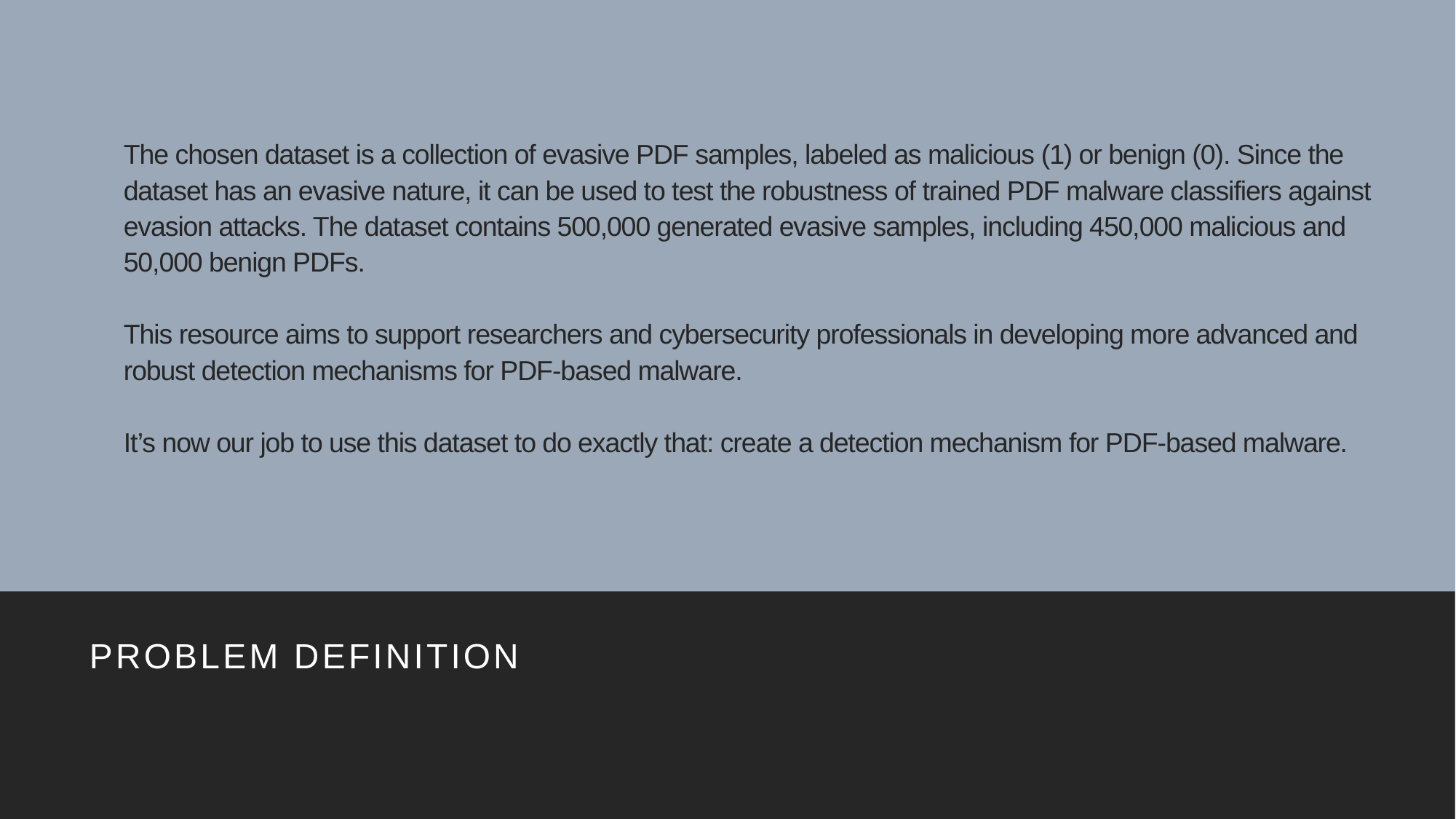

# The chosen dataset is a collection of evasive PDF samples, labeled as malicious (1) or benign (0). Since the dataset has an evasive nature, it can be used to test the robustness of trained PDF malware classifiers against evasion attacks. The dataset contains 500,000 generated evasive samples, including 450,000 malicious and 50,000 benign PDFs. This resource aims to support researchers and cybersecurity professionals in developing more advanced and robust detection mechanisms for PDF-based malware. It’s now our job to use this dataset to do exactly that: create a detection mechanism for PDF-based malware.

PROBLEM DEFINITION